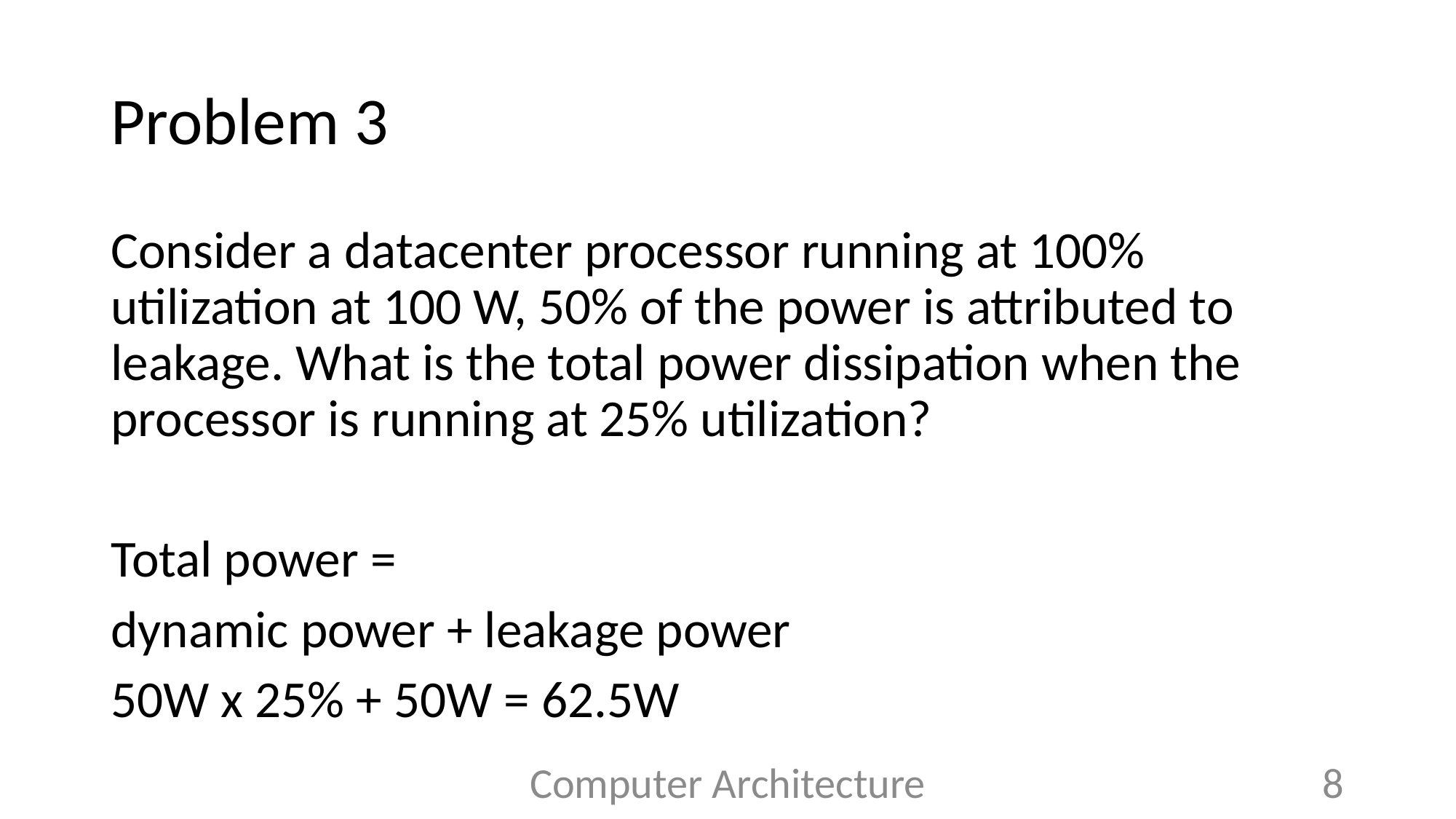

# Problem 3
Consider a datacenter processor running at 100% utilization at 100 W, 50% of the power is attributed to leakage. What is the total power dissipation when the processor is running at 25% utilization?

Total power =
dynamic power + leakage power
50W x 25% + 50W = 62.5W
Computer Architecture
8